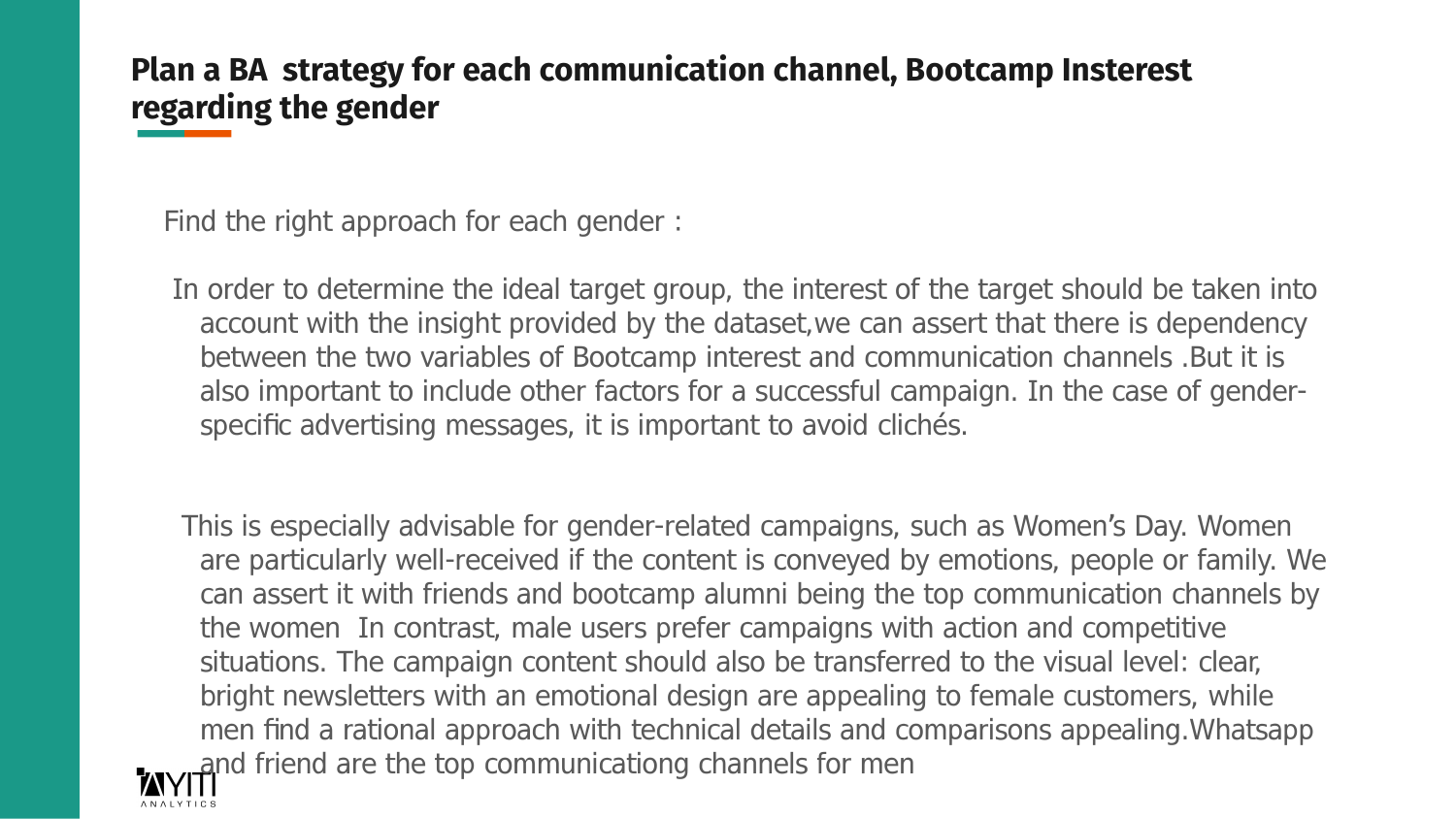

# Plan a BA  strategy for each communication channel, Bootcamp Insterest regarding the gender
Find the right approach for each gender :

 In order to determine the ideal target group, the interest of the target should be taken into account with the insight provided by the dataset,we can assert that there is dependency between the two variables of Bootcamp interest and communication channels .But it is also important to include other factors for a successful campaign. In the case of gender-specific advertising messages, it is important to avoid clichés.

  This is especially advisable for gender-related campaigns, such as Women’s Day. Women are particularly well-received if the content is conveyed by emotions, people or family. We can assert it with friends and bootcamp alumni being the top communication channels by the women  In contrast, male users prefer campaigns with action and competitive situations. The campaign content should also be transferred to the visual level: clear, bright newsletters with an emotional design are appealing to female customers, while men find a rational approach with technical details and comparisons appealing.Whatsapp and friend are the top communicationg channels for men